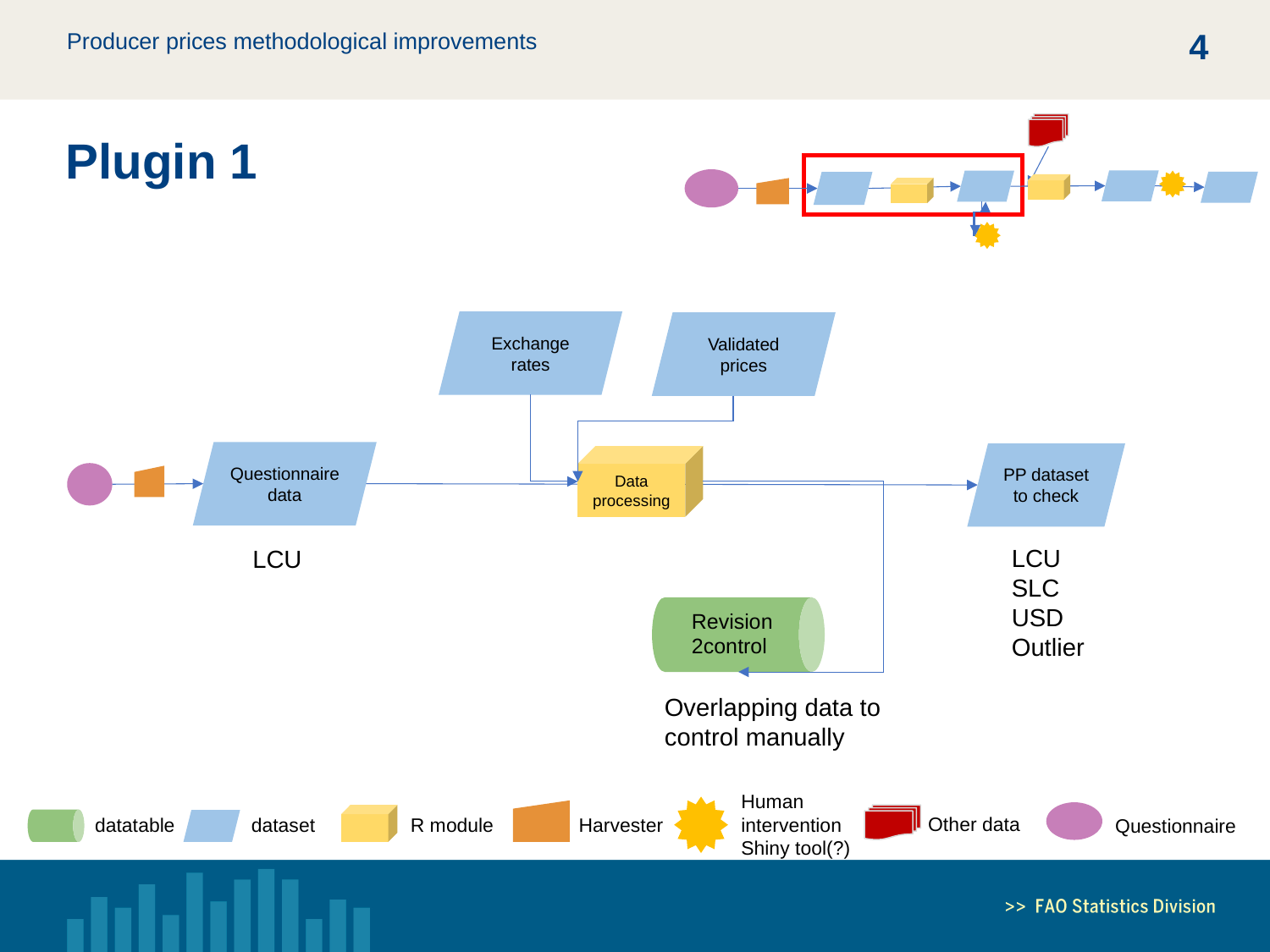

4

Plugin 1

Exchange rates
Validated prices
Questionnaire data
PP dataset to check
Data processing

LCU
SLC
USD
Outlier
LCU

Revision
2control
Overlapping data to control manually

Questionnaire

Other data
Human intervention Shiny tool(?)
R module
Harvester
datatable
dataset